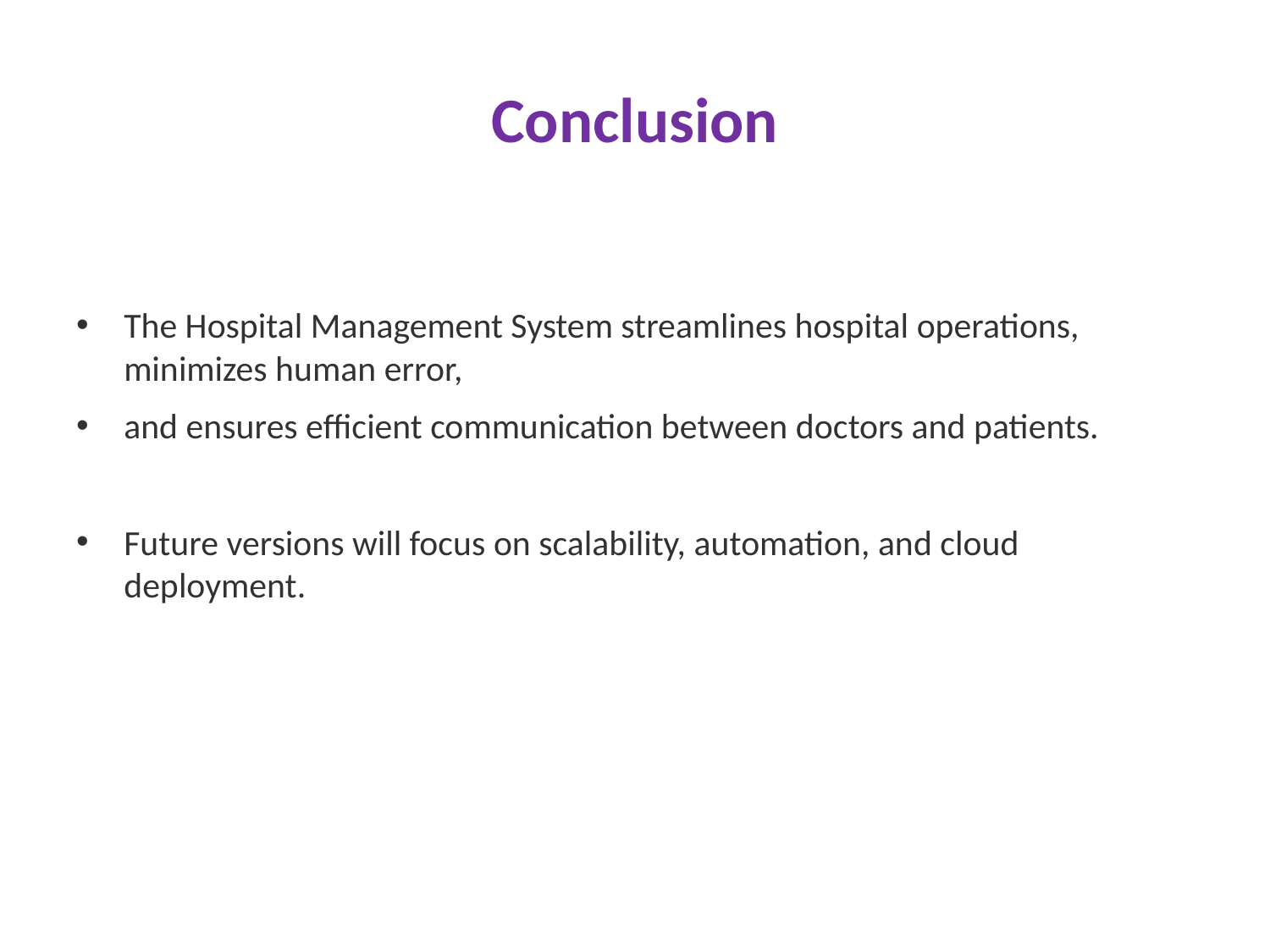

# Conclusion

The Hospital Management System streamlines hospital operations, minimizes human error,
and ensures efficient communication between doctors and patients.

Future versions will focus on scalability, automation, and cloud deployment.